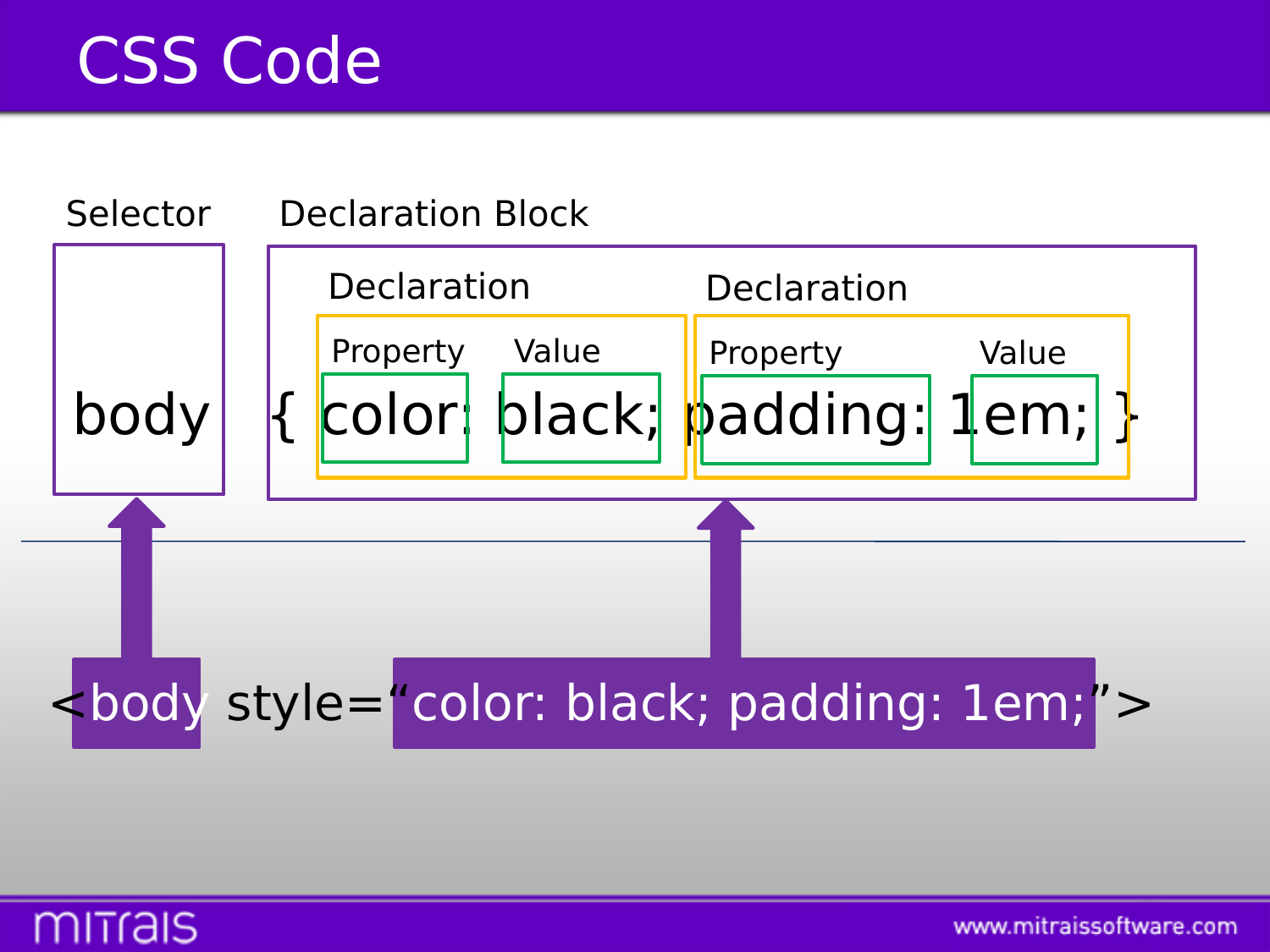

# CSS Code
Selector
Declaration Block

Declaration
Declaration

Property
Value
Property
Value
body   { color: black; padding: 1em; }

<body style=“color: black; padding: 1em;”>